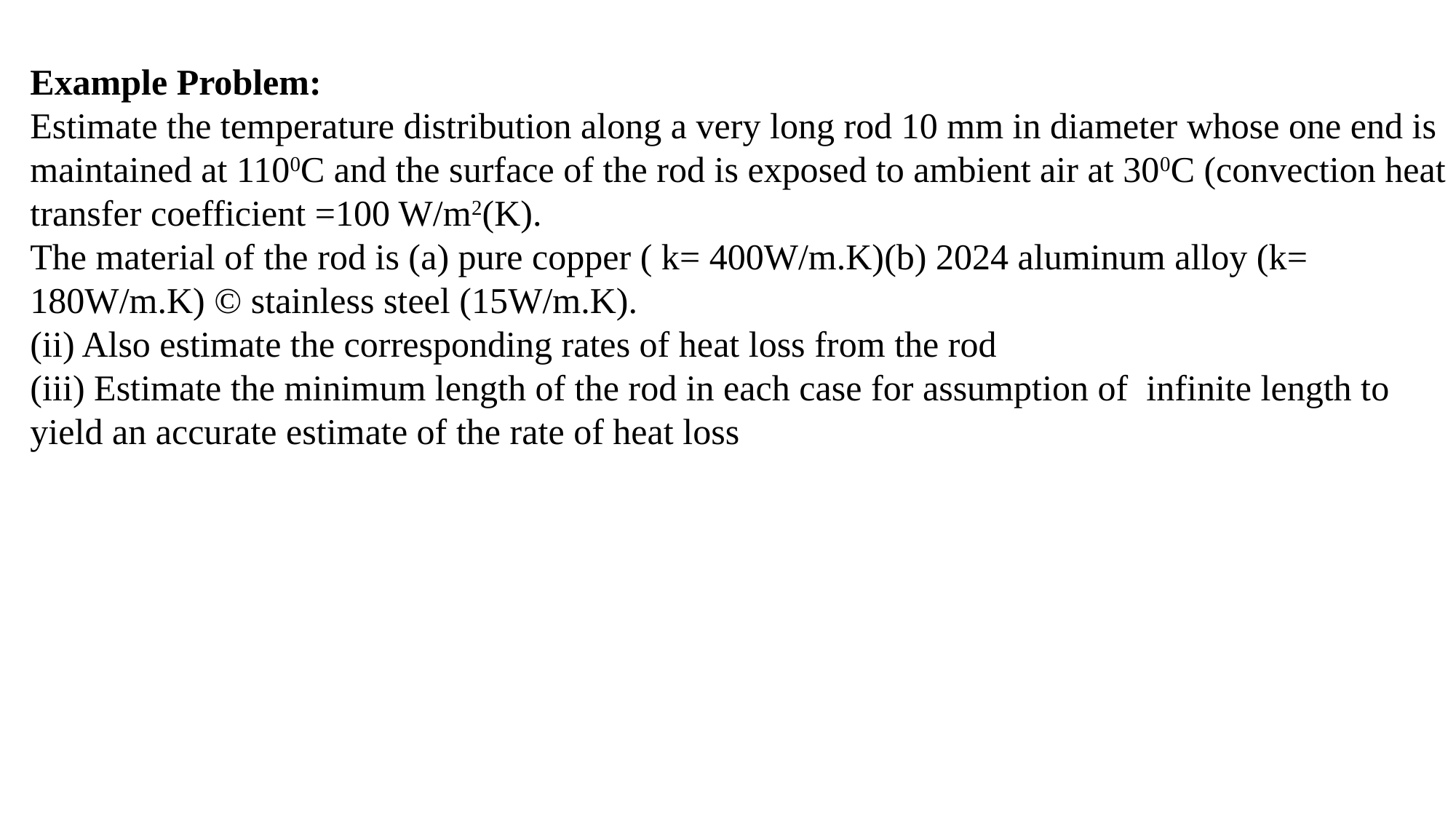

Example Problem:
Estimate the temperature distribution along a very long rod 10 mm in diameter whose one end is maintained at 1100C and the surface of the rod is exposed to ambient air at 300C (convection heat transfer coefficient =100 W/m2(K).
The material of the rod is (a) pure copper ( k= 400W/m.K)(b) 2024 aluminum alloy (k= 180W/m.K) © stainless steel (15W/m.K).
(ii) Also estimate the corresponding rates of heat loss from the rod
(iii) Estimate the minimum length of the rod in each case for assumption of  infinite length to yield an accurate estimate of the rate of heat loss